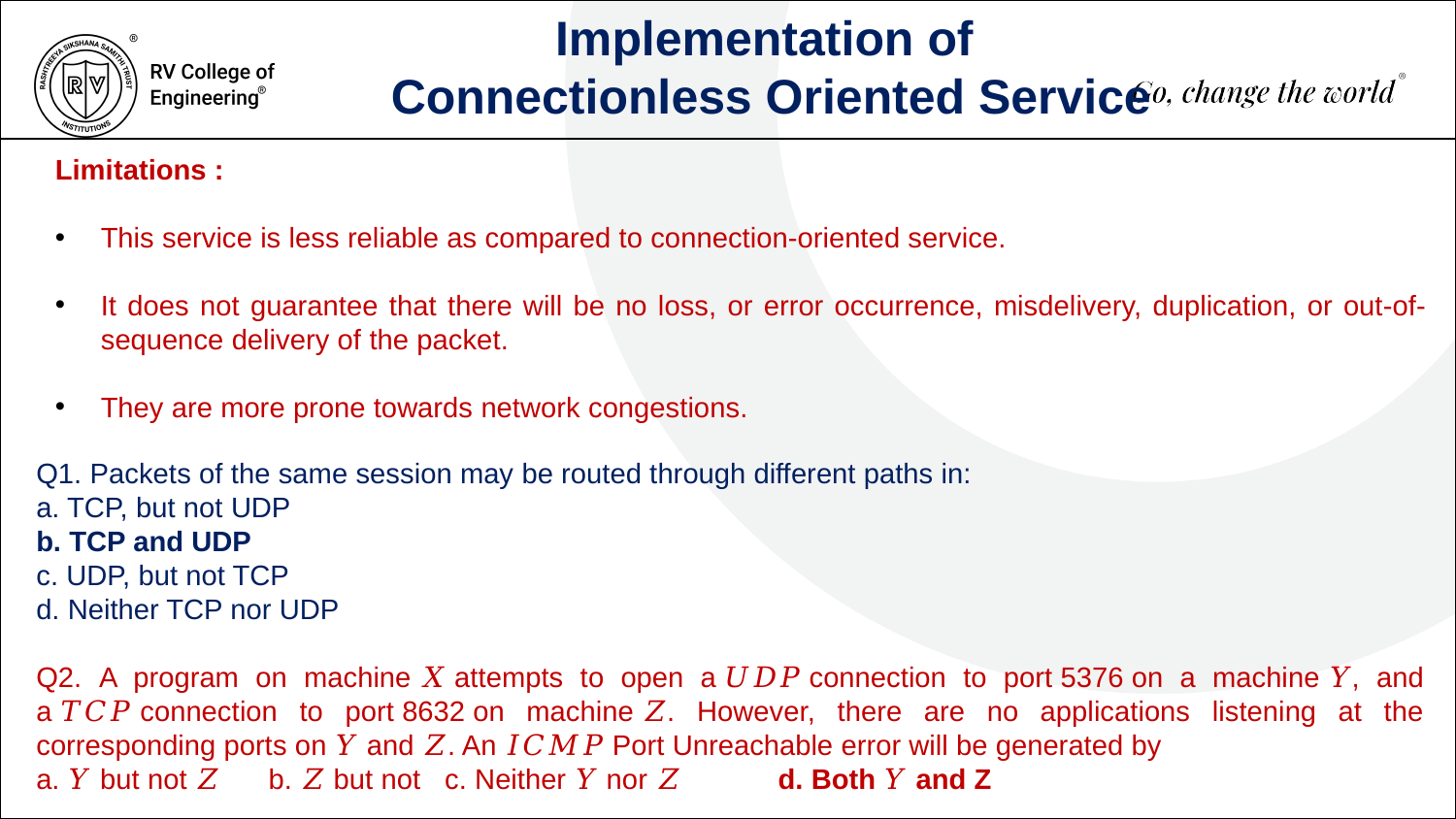

Implementation of  Connectionless Oriented Service

Limitations :

This service is less reliable as compared to connection-oriented service.

It does not guarantee that there will be no loss, or error occurrence, misdelivery, duplication, or out-of-sequence delivery of the packet.

They are more prone towards network congestions.

Q1. Packets of the same session may be routed through different paths in:
a. TCP, but not UDP
b. TCP and UDP
c. UDP, but not TCP
d. Neither TCP nor UDP

Q2. A program on machine 𝑋 attempts to open a 𝑈𝐷𝑃 connection to port 5376 on a machine 𝑌, and a 𝑇𝐶𝑃 connection to port 8632 on machine 𝑍. However, there are no applications listening at the corresponding ports on 𝑌 and 𝑍. An 𝐼𝐶𝑀𝑃 Port Unreachable error will be generated by
a. 𝑌 but not 𝑍      b. 𝑍 but not   c. Neither 𝑌 nor 𝑍            d. Both 𝑌 and Z